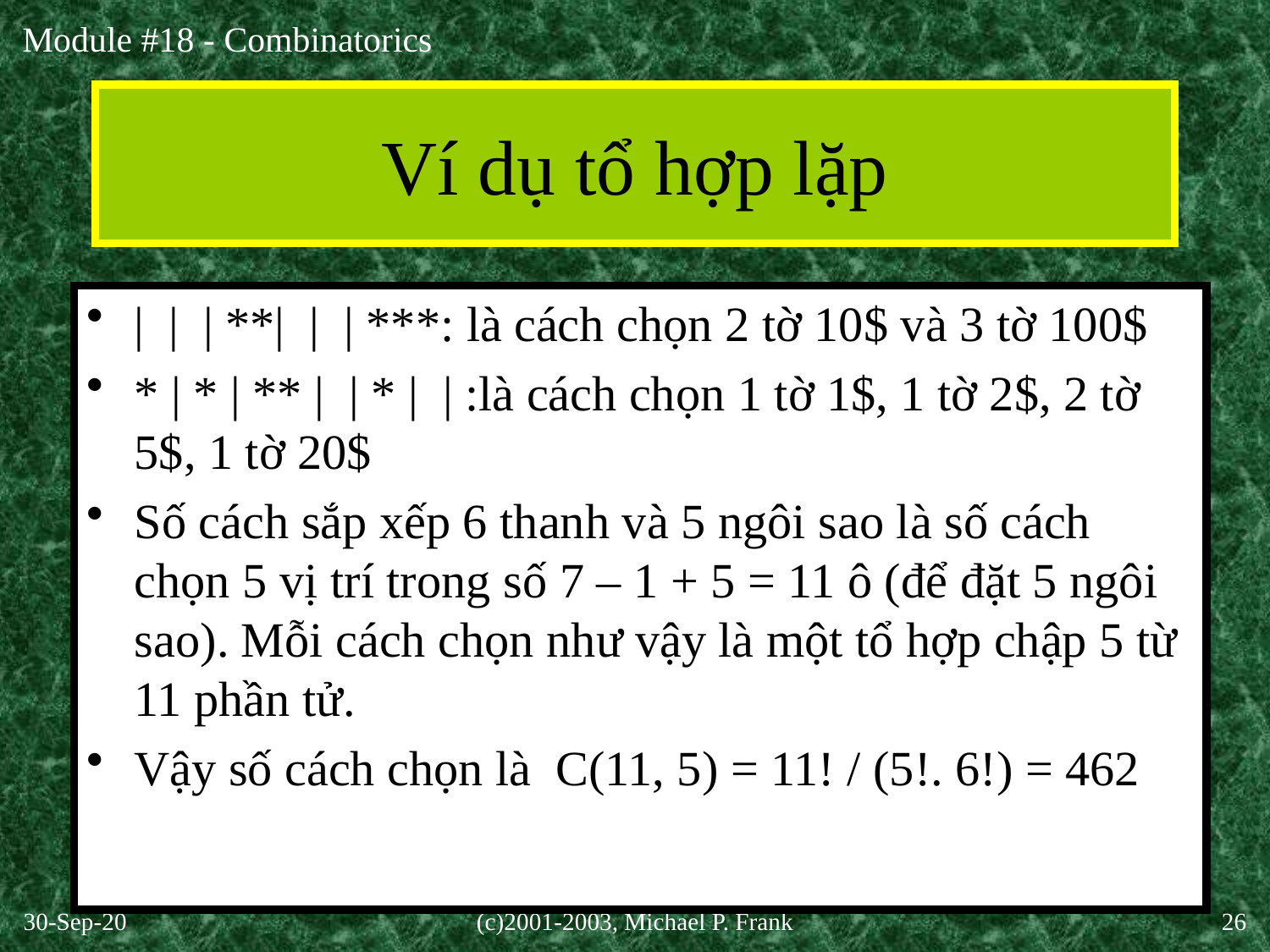

# Ví dụ tổ hợp lặp
|  |  | **|  |  | ***: là cách chọn 2 tờ 10$ và 3 tờ 100$
* | * | ** |  | * |  | :là cách chọn 1 tờ 1$, 1 tờ 2$, 2 tờ 5$, 1 tờ 20$
Số cách sắp xếp 6 thanh và 5 ngôi sao là số cách chọn 5 vị trí trong số 7 – 1 + 5 = 11 ô (để đặt 5 ngôi sao). Mỗi cách chọn như vậy là một tổ hợp chập 5 từ 11 phần tử.
Vậy số cách chọn là  C(11, 5) = 11! / (5!. 6!) = 462

30-Sep-20
(c)2001-2003, Michael P. Frank
26